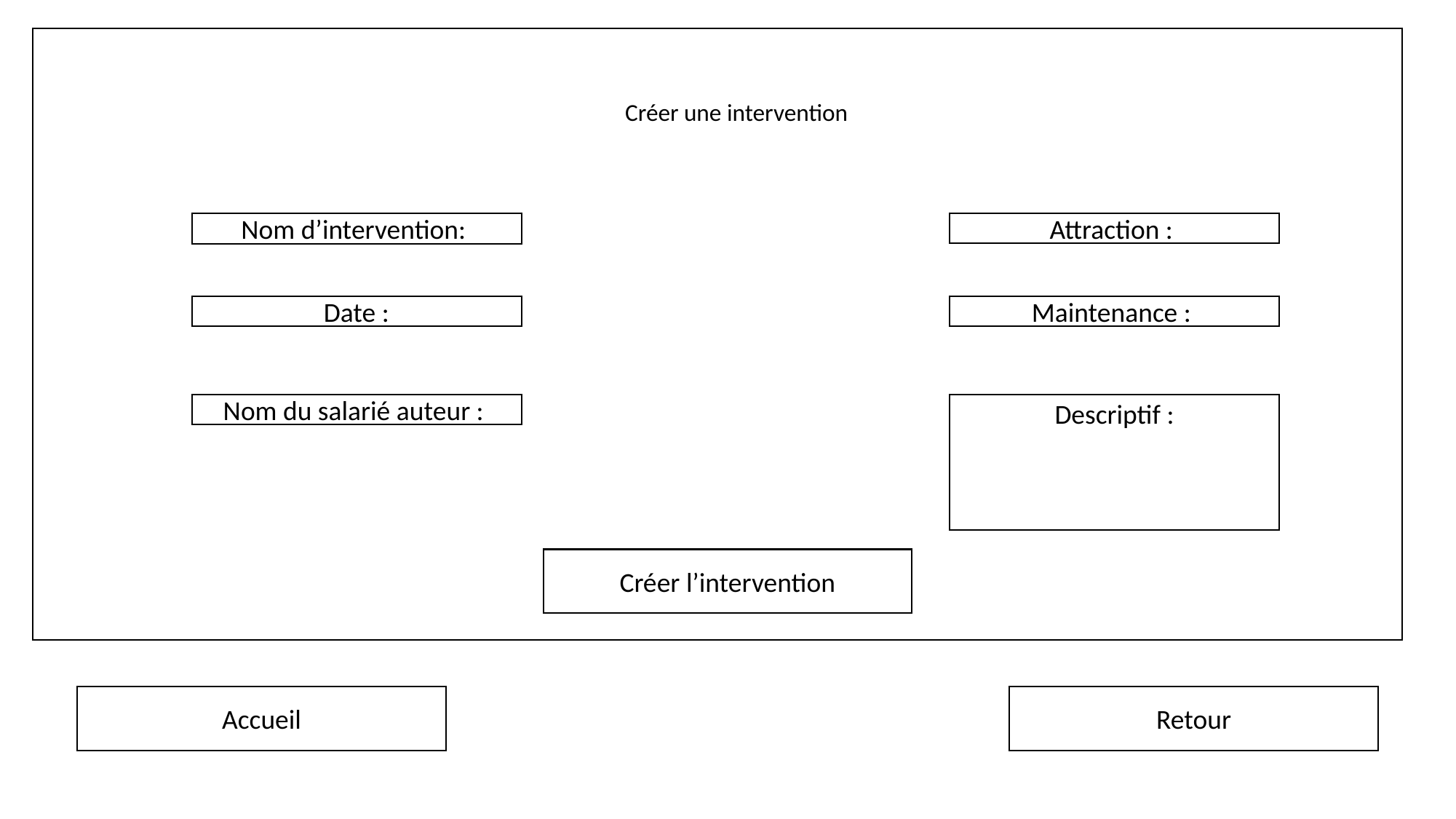

Créer une intervention

Nom d’intervention:
Attraction :
Date :
Maintenance :
Nom du salarié auteur :
Descriptif :

Créer l’intervention
Accueil
Retour